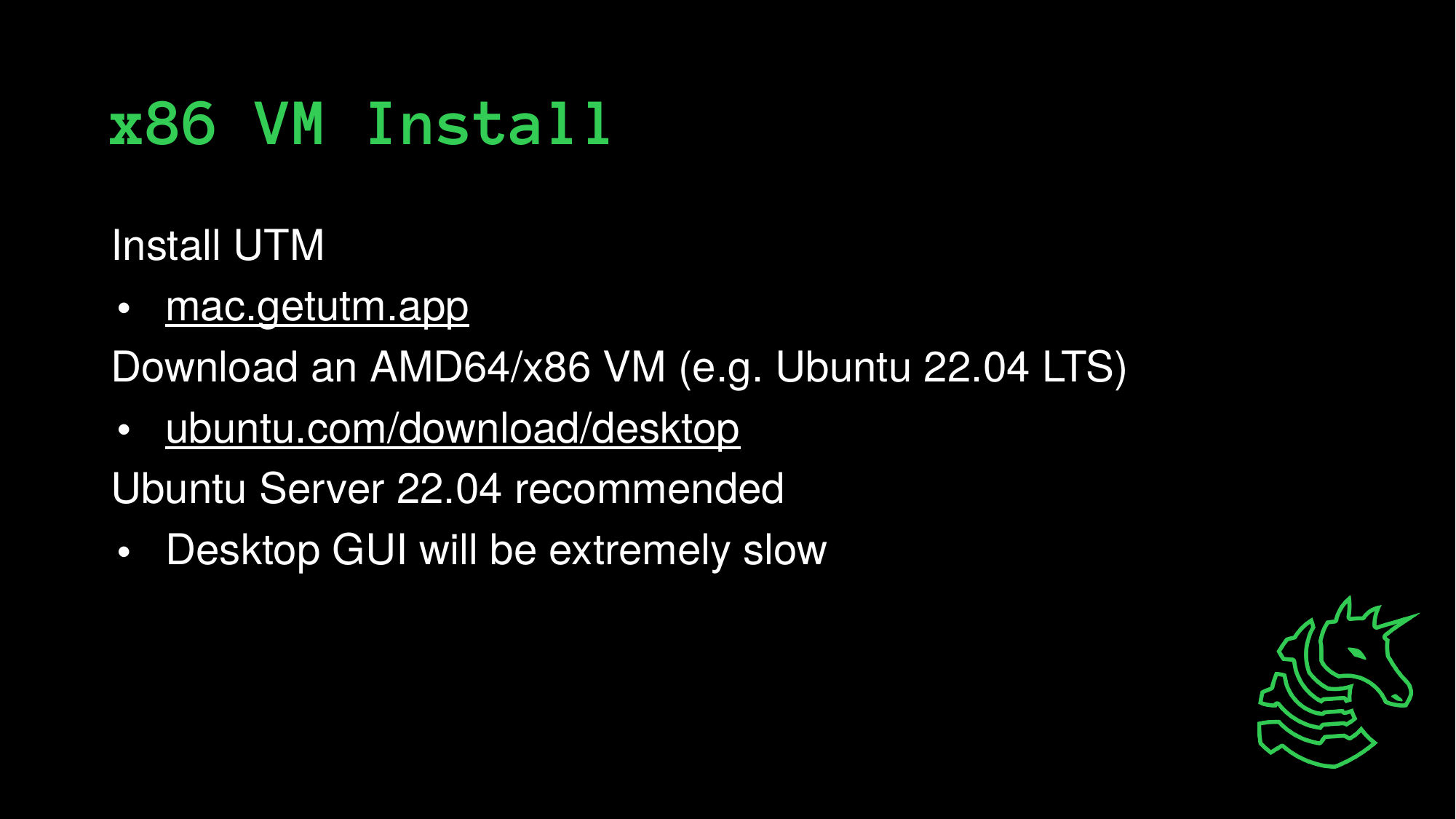

# x86 VM Install
Install UTM
mac.getutm.app
Download an AMD64/x86 VM (e.g. Ubuntu 22.04 LTS)
ubuntu.com/download/desktop
Ubuntu Server 22.04 recommended
Desktop GUI will be extremely slow